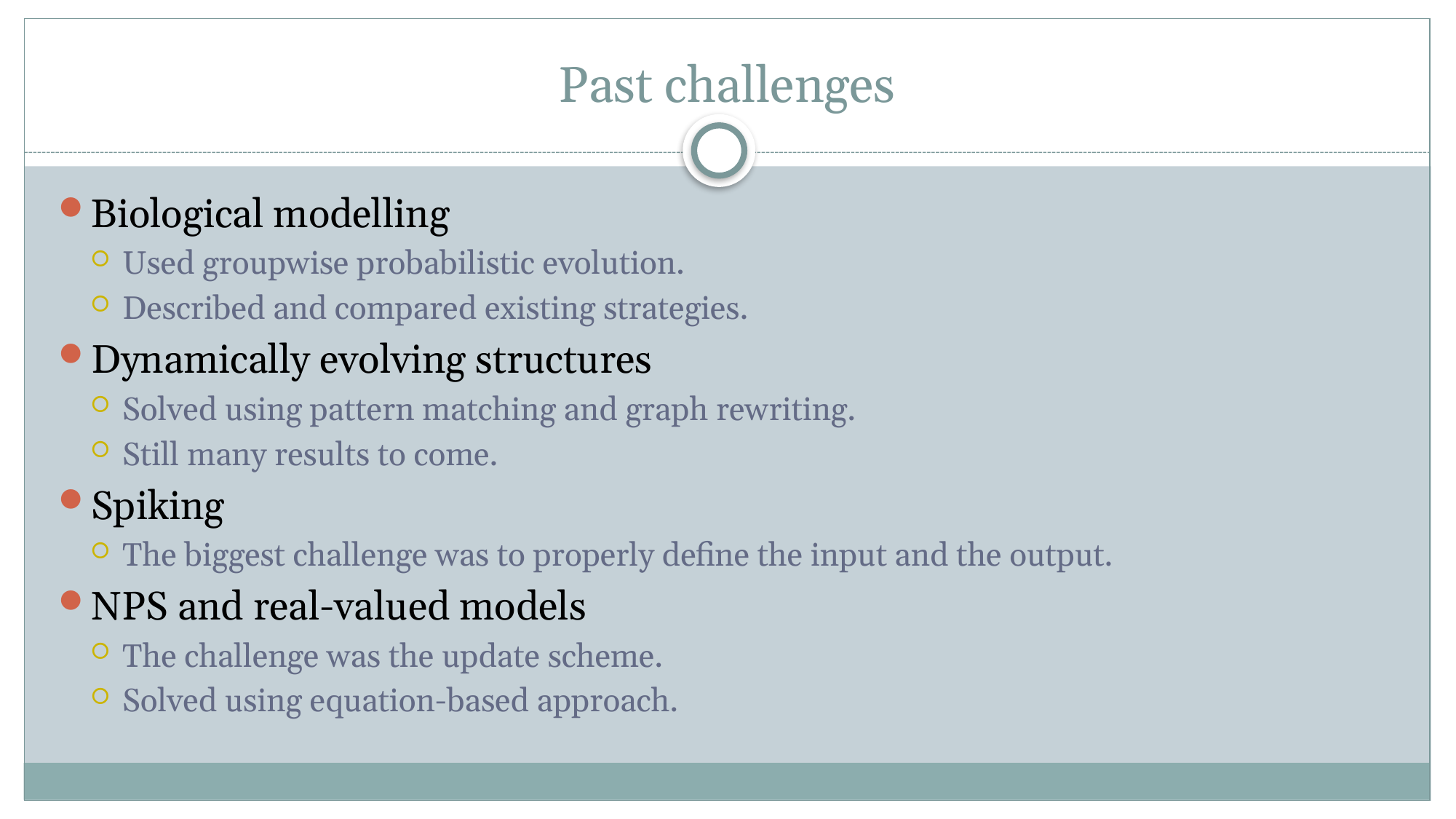

# Past challenges
Biological modelling
Used groupwise probabilistic evolution.
Described and compared existing strategies.
Dynamically evolving structures
Solved using pattern matching and graph rewriting.
Still many results to come.
Spiking
The biggest challenge was to properly define the input and the output.
NPS and real-valued models
The challenge was the update scheme.
Solved using equation-based approach.